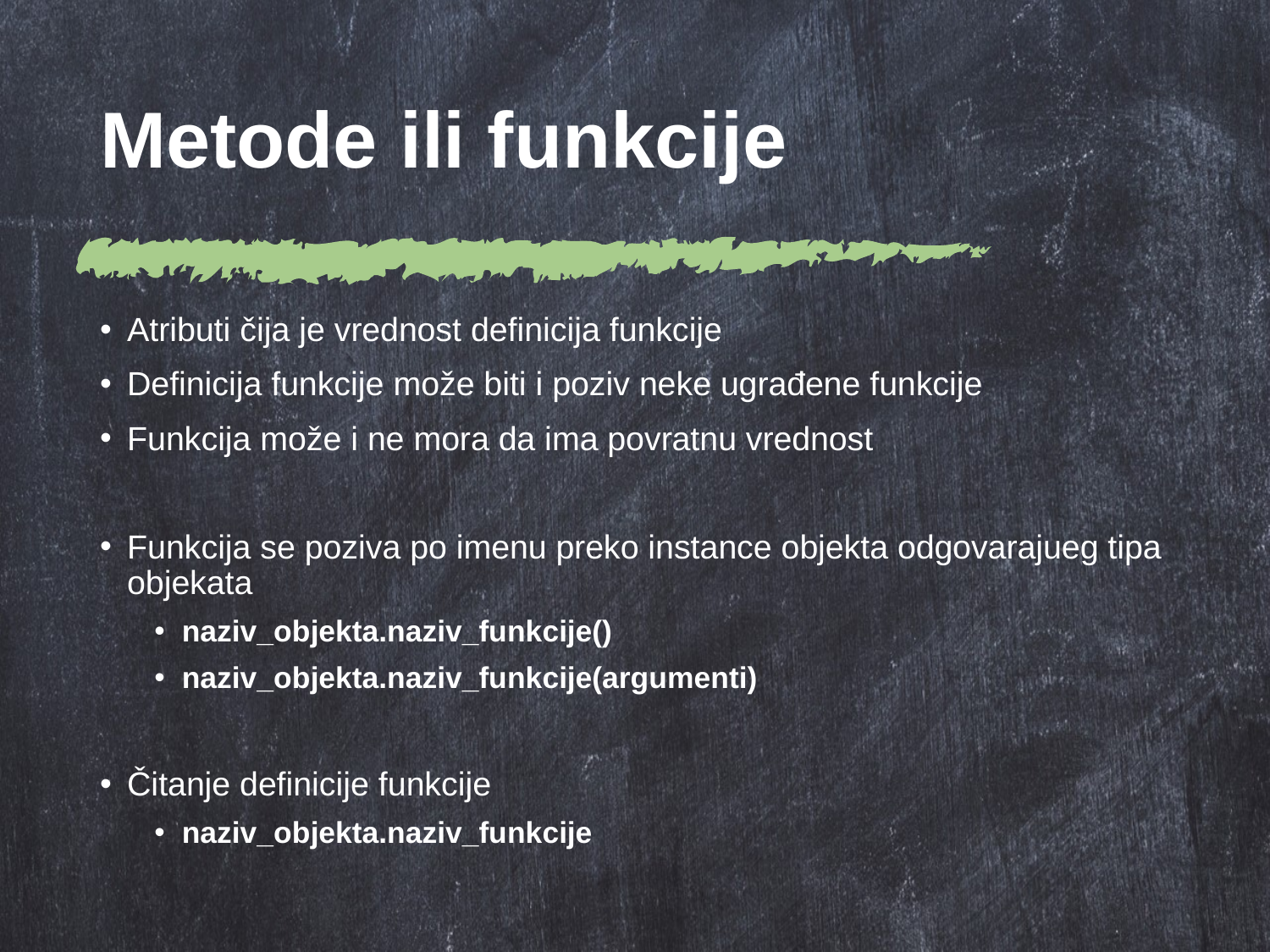

# Metode ili funkcije
Atributi čija je vrednost definicija funkcije
Definicija funkcije može biti i poziv neke ugrađene funkcije
Funkcija može i ne mora da ima povratnu vrednost

Funkcija se poziva po imenu preko instance objekta odgovarajueg tipa objekata
naziv_objekta.naziv_funkcije()
naziv_objekta.naziv_funkcije(argumenti)

Čitanje definicije funkcije
naziv_objekta.naziv_funkcije